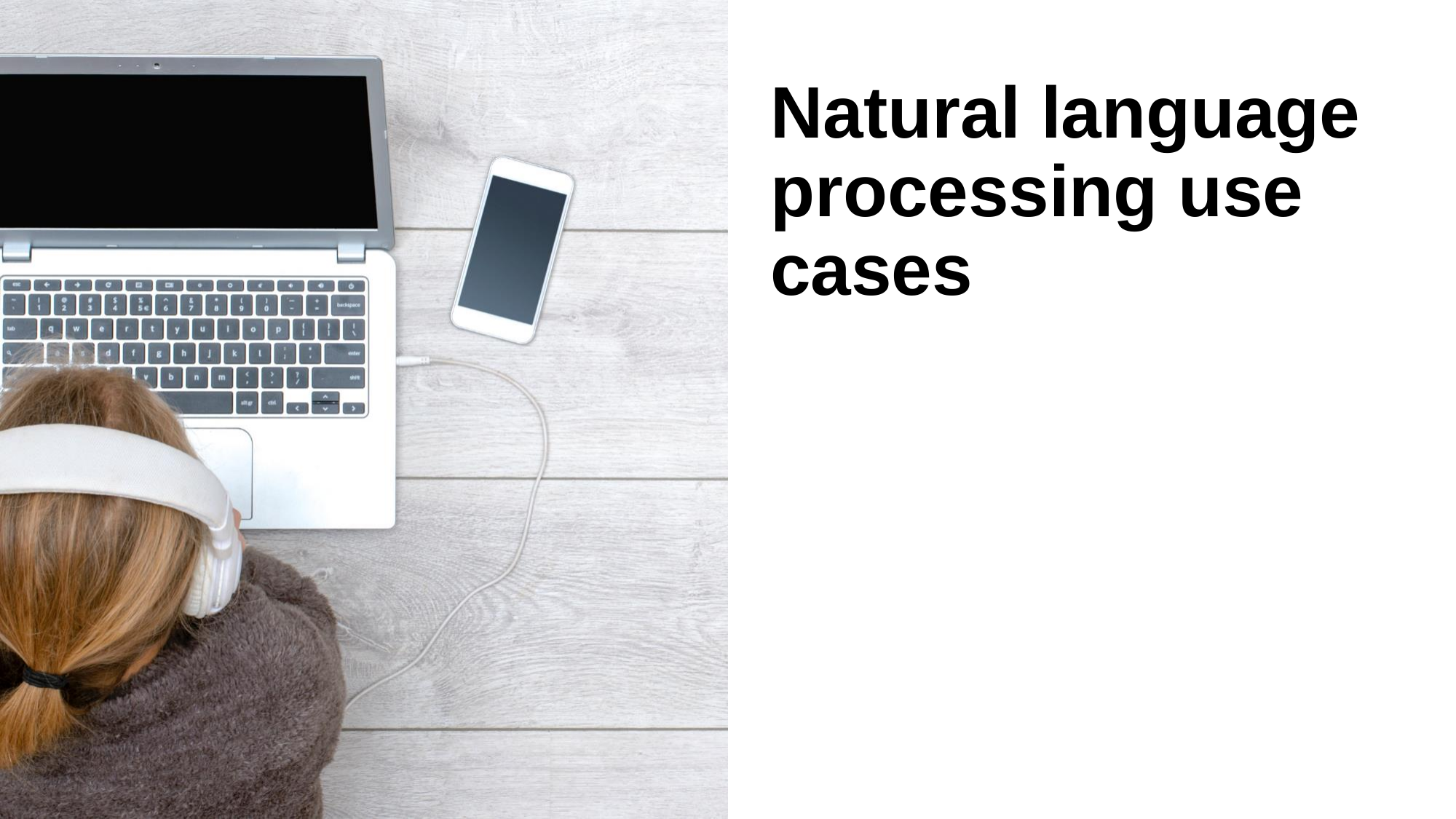

# Natural language processing use cases

© Copyright IBM Corporation 2019, 2022